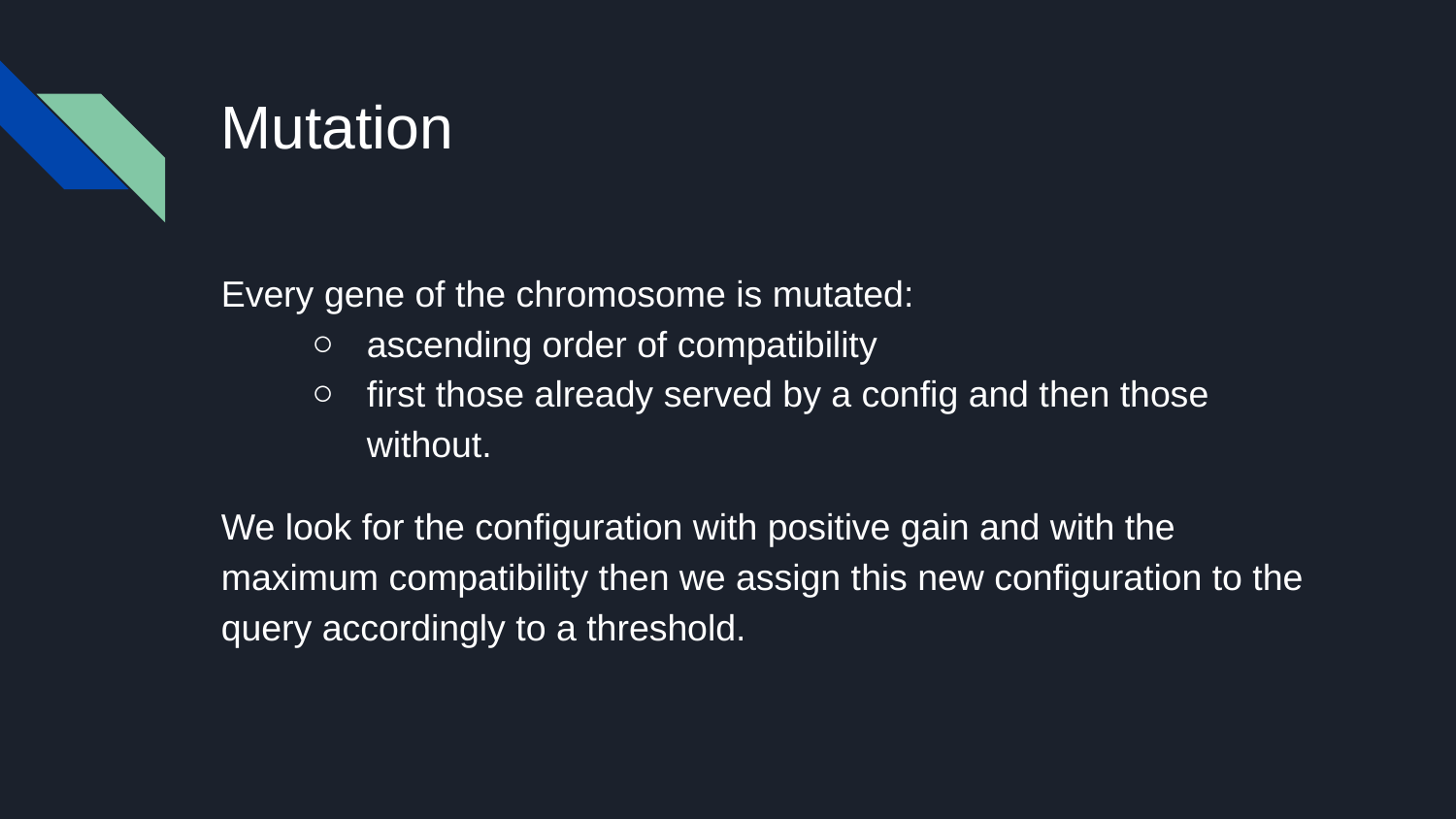

# Mutation
Every gene of the chromosome is mutated:
ascending order of compatibility
first those already served by a config and then those without.
We look for the configuration with positive gain and with the maximum compatibility then we assign this new configuration to the query accordingly to a threshold.